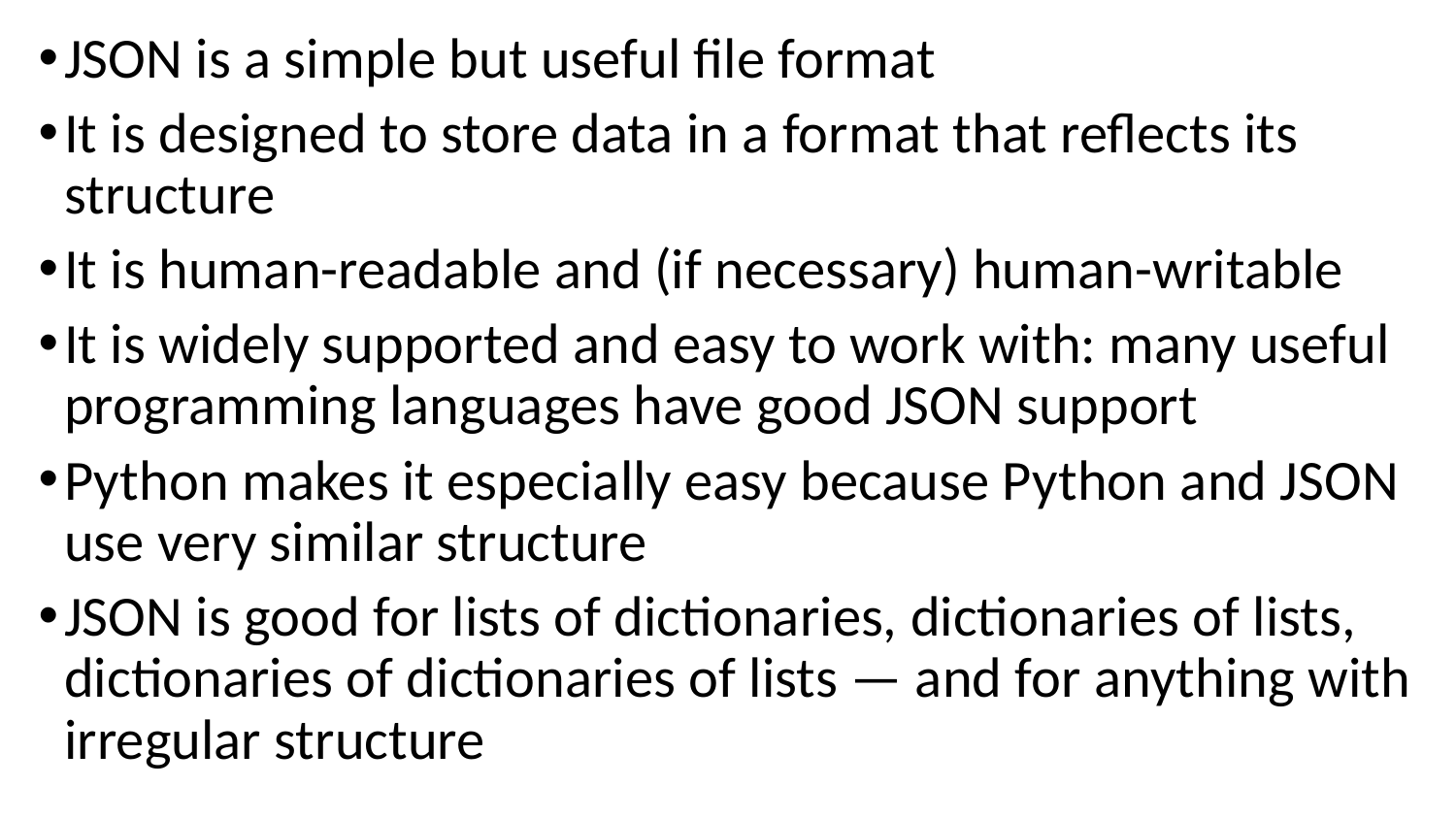

JSON is a simple but useful file format
It is designed to store data in a format that reflects its structure
It is human-readable and (if necessary) human-writable
It is widely supported and easy to work with: many useful programming languages have good JSON support
Python makes it especially easy because Python and JSON use very similar structure
JSON is good for lists of dictionaries, dictionaries of lists, dictionaries of dictionaries of lists — and for anything with irregular structure